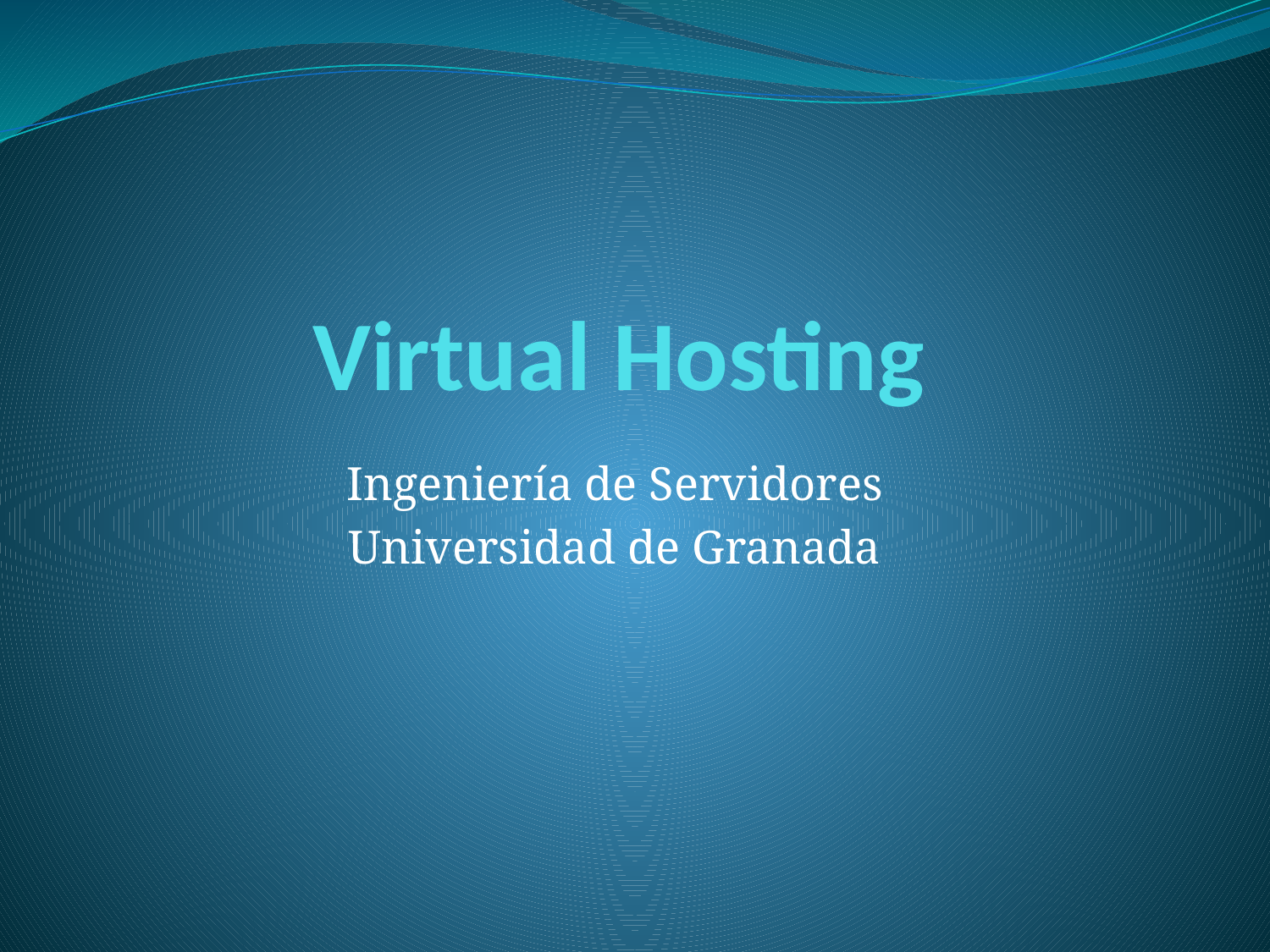

# Virtual Hosting
Ingeniería de Servidores
Universidad de Granada